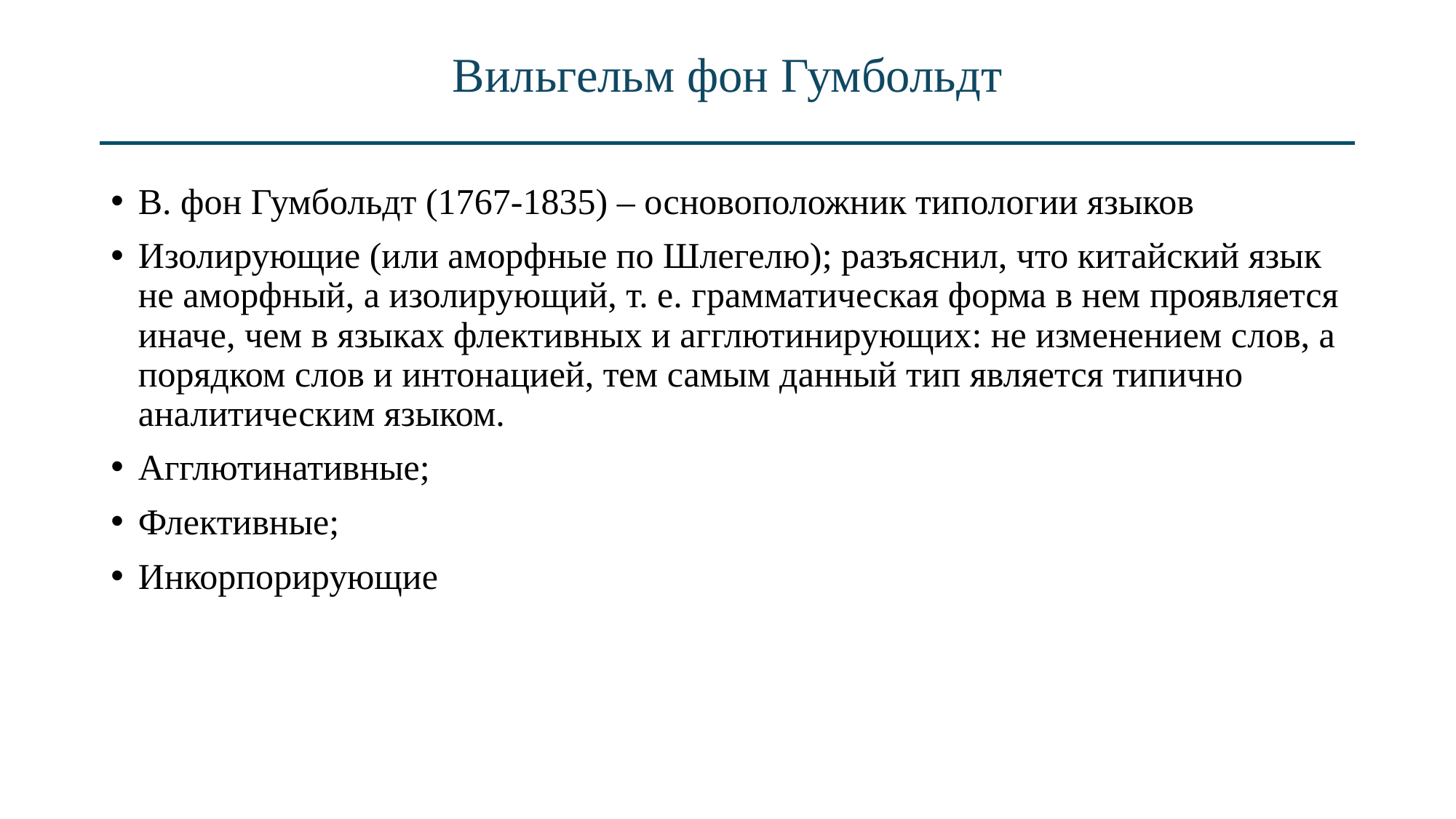

# Вильгельм фон Гумбольдт
В. фон Гумбольдт (1767-1835) – основоположник типологии языков
Изолирующие (или аморфные по Шлегелю); разъяснил, что китайский язык не аморфный, а изолирующий, т. е. грамматическая форма в нем проявляется иначе, чем в языках флективных и агглютинирующих: не изменением слов, а порядком слов и интонацией, тем самым данный тип является типично аналитическим языком.
Агглютинативные;
Флективные;
Инкорпорирующие